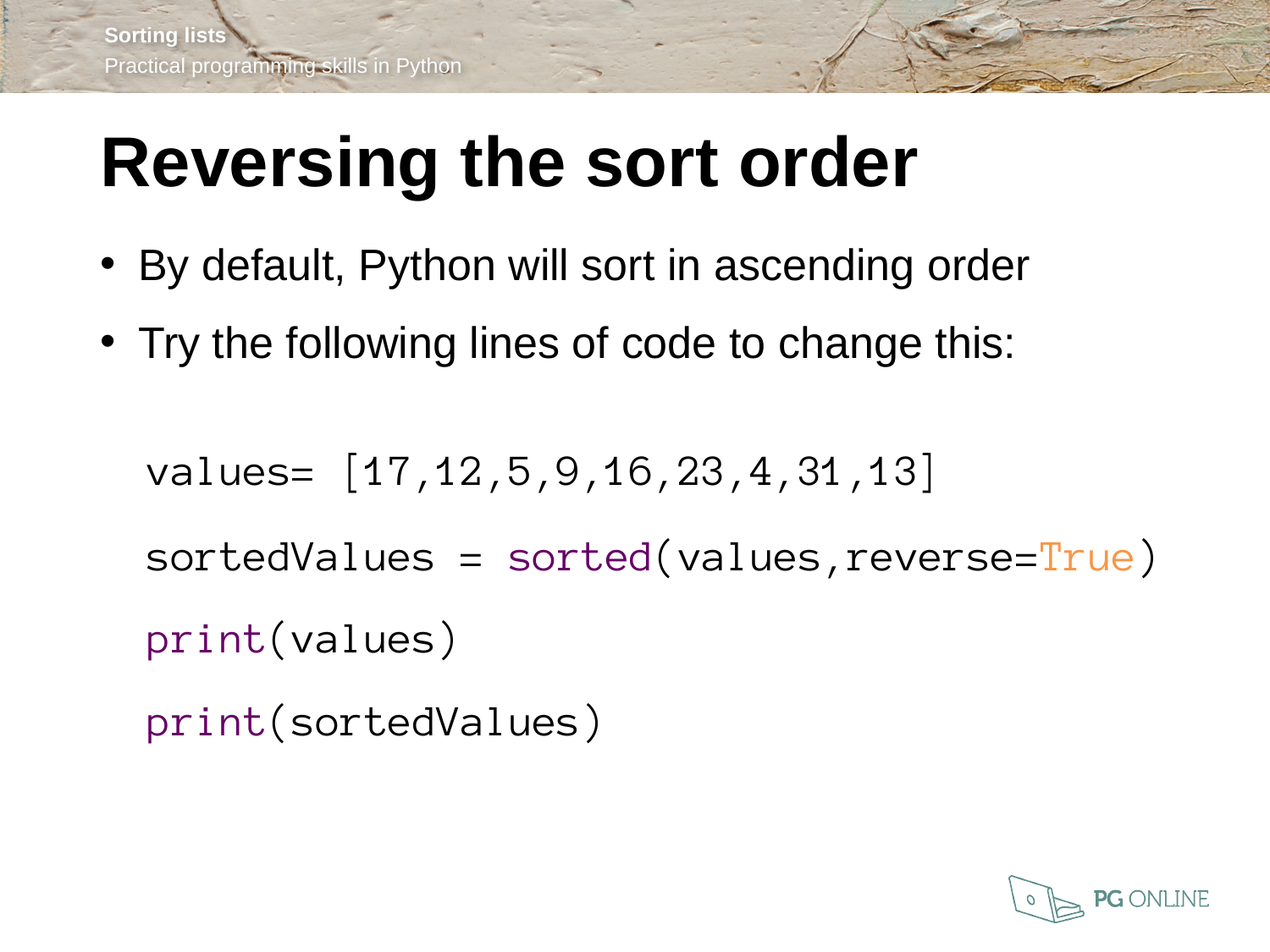

Reversing the sort order
By default, Python will sort in ascending order
Try the following lines of code to change this:

	values= [17,12,5,9,16,23,4,31,13]
	sortedValues = sorted(values,reverse=True)
	print(values)
	print(sortedValues)